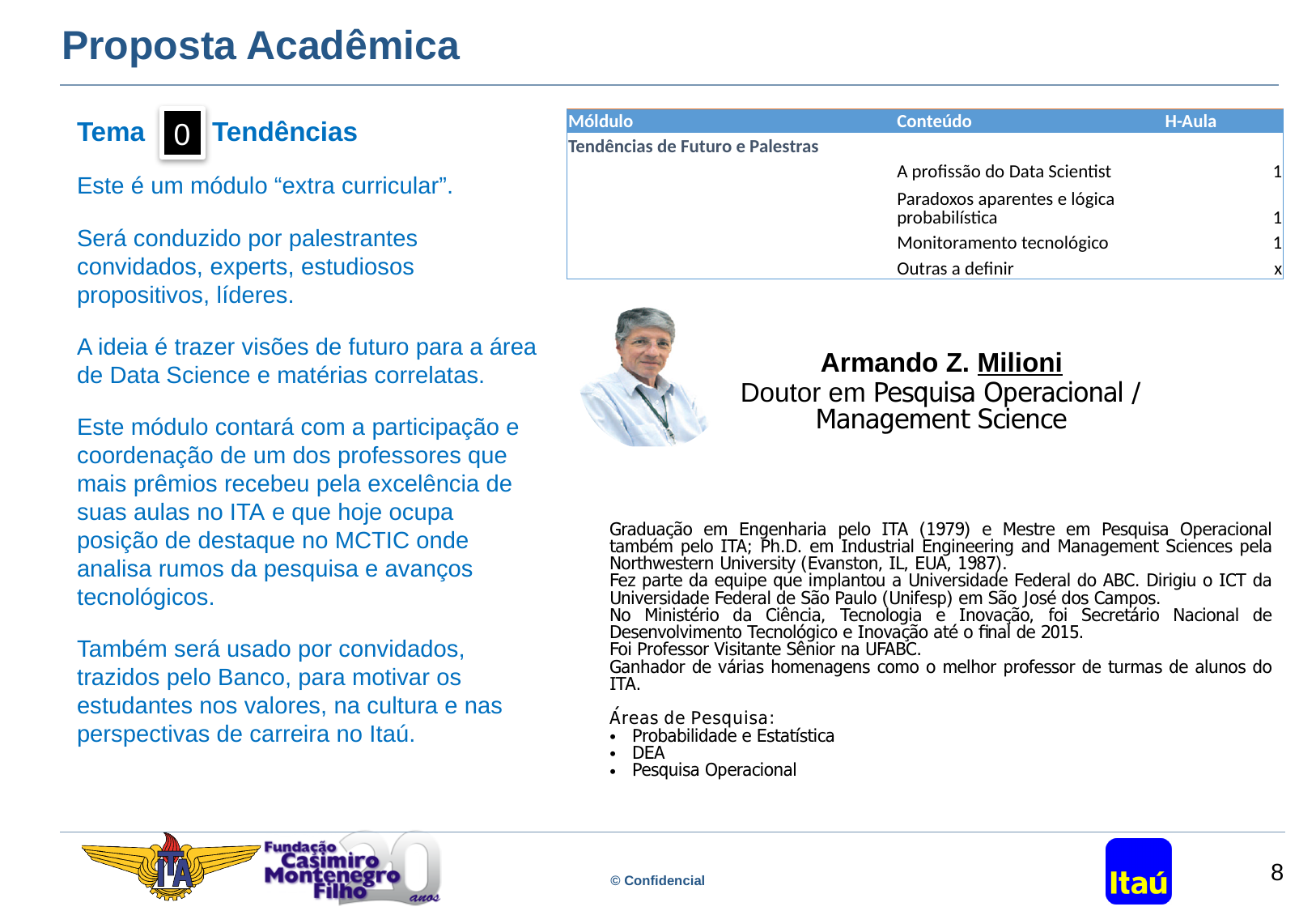

# Proposta Acadêmica
Tema         Tendências
Este é um módulo “extra curricular”.
Será conduzido por palestrantes convidados, experts, estudiosos propositivos, líderes.
A ideia é trazer visões de futuro para a área de Data Science e matérias correlatas.
Este módulo contará com a participação e coordenação de um dos professores que mais prêmios recebeu pela excelência de suas aulas no ITA e que hoje ocupa posição de destaque no MCTIC onde analisa rumos da pesquisa e avanços tecnológicos.
Também será usado por convidados, trazidos pelo Banco, para motivar os estudantes nos valores, na cultura e nas perspectivas de carreira no Itaú.

0
| Móldulo | Conteúdo | H-Aula |
| --- | --- | --- |
| Tendências de Futuro e Palestras |  |  |
|  | A profissão do Data Scientist | 1 |
|  | Paradoxos aparentes e lógica probabilística | 1 |
|  | Monitoramento tecnológico | 1 |
|  | Outras a definir | x |

| Armando Z. Milioni Doutor em Pesquisa Operacional / Management Science |
| --- |
| Graduação em Engenharia pelo ITA (1979) e Mestre em Pesquisa Operacional também pelo ITA; Ph.D. em Industrial Engineering and Management Sciences pela Northwestern University (Evanston, IL, EUA, 1987). Fez parte da equipe que implantou a Universidade Federal do ABC. Dirigiu o ICT da Universidade Federal de São Paulo (Unifesp) em São José dos Campos. No Ministério da Ciência, Tecnologia e Inovação, foi Secretário Nacional de Desenvolvimento Tecnológico e Inovação até o final de 2015. Foi Professor Visitante Sênior na UFABC. Ganhador de várias homenagens como o melhor professor de turmas de alunos do ITA. Áreas de Pesquisa: Probabilidade e Estatística DEA Pesquisa Operacional |
8